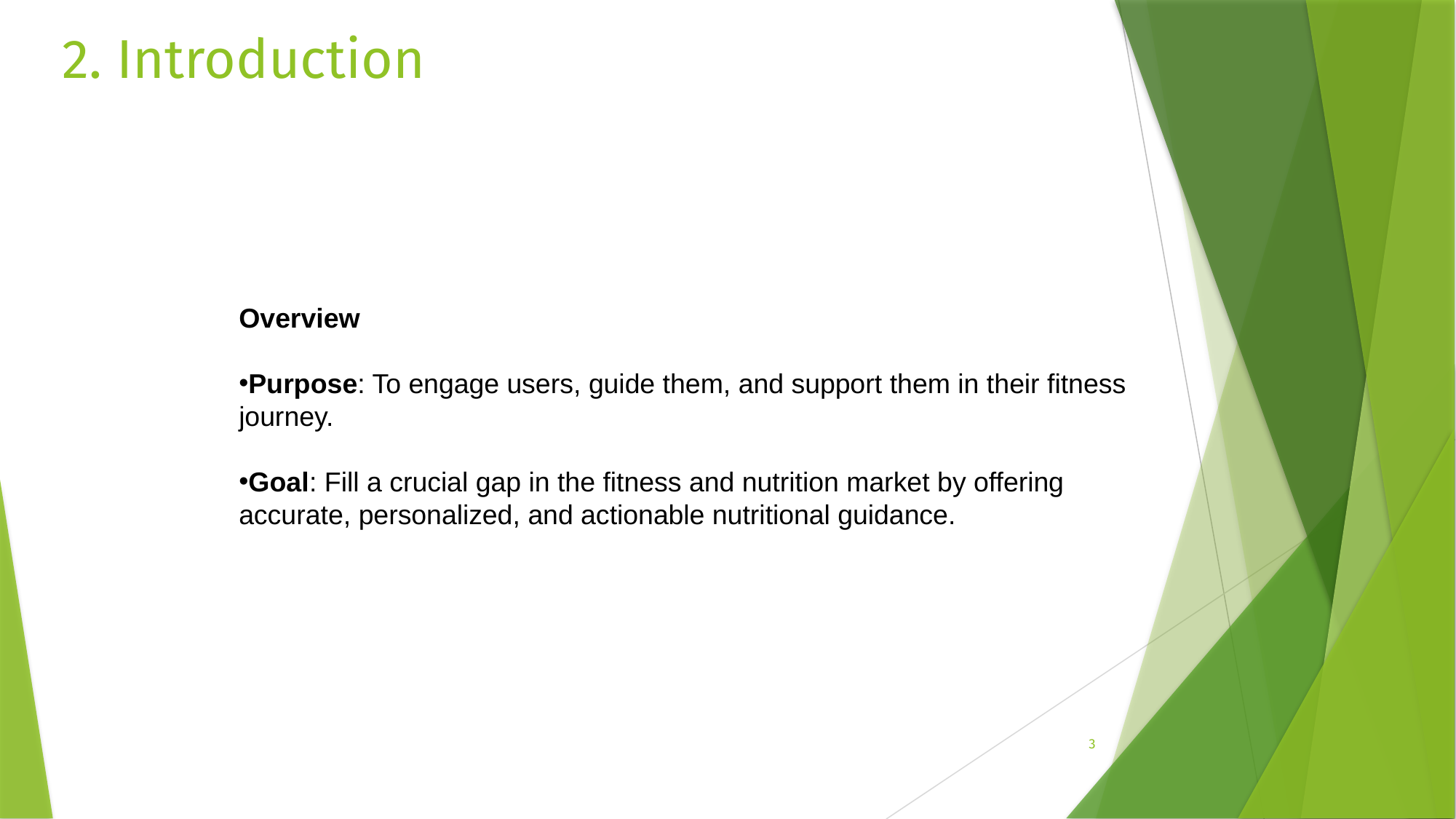

2. Introduction

Overview

Purpose: To engage users, guide them, and support them in their fitness journey.

Goal: Fill a crucial gap in the fitness and nutrition market by offering accurate, personalized, and actionable nutritional guidance.
3